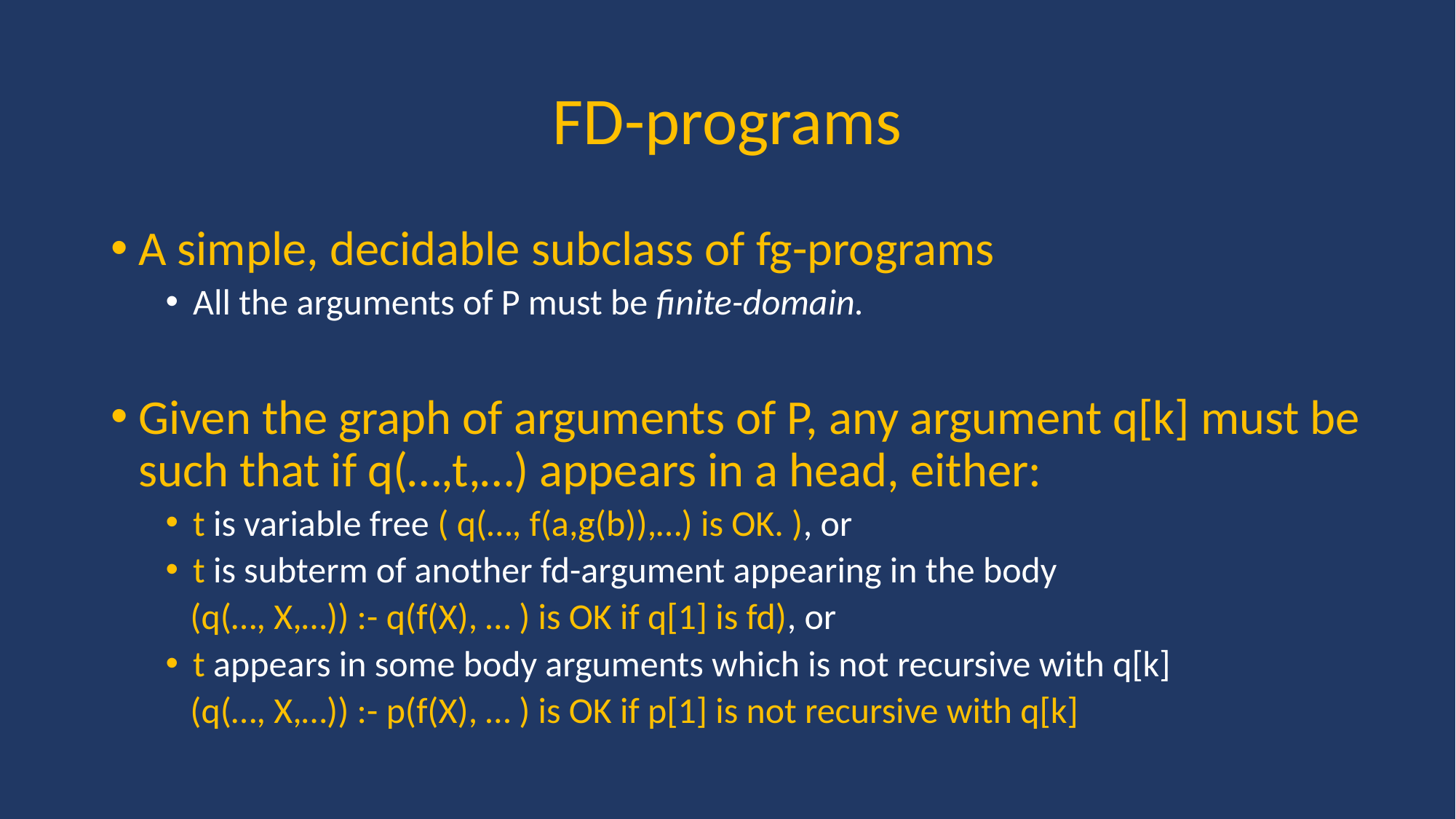

# FD-programs
A simple, decidable subclass of fg-programs
All the arguments of P must be finite-domain.

Given the graph of arguments of P, any argument q[k] must be such that if q(…,t,…) appears in a head, either:
t is variable free ( q(…, f(a,g(b)),…) is OK. ), or
t is subterm of another fd-argument appearing in the body
   (q(…, X,…)) :- q(f(X), … ) is OK if q[1] is fd), or
t appears in some body arguments which is not recursive with q[k]
   (q(…, X,…)) :- p(f(X), … ) is OK if p[1] is not recursive with q[k]